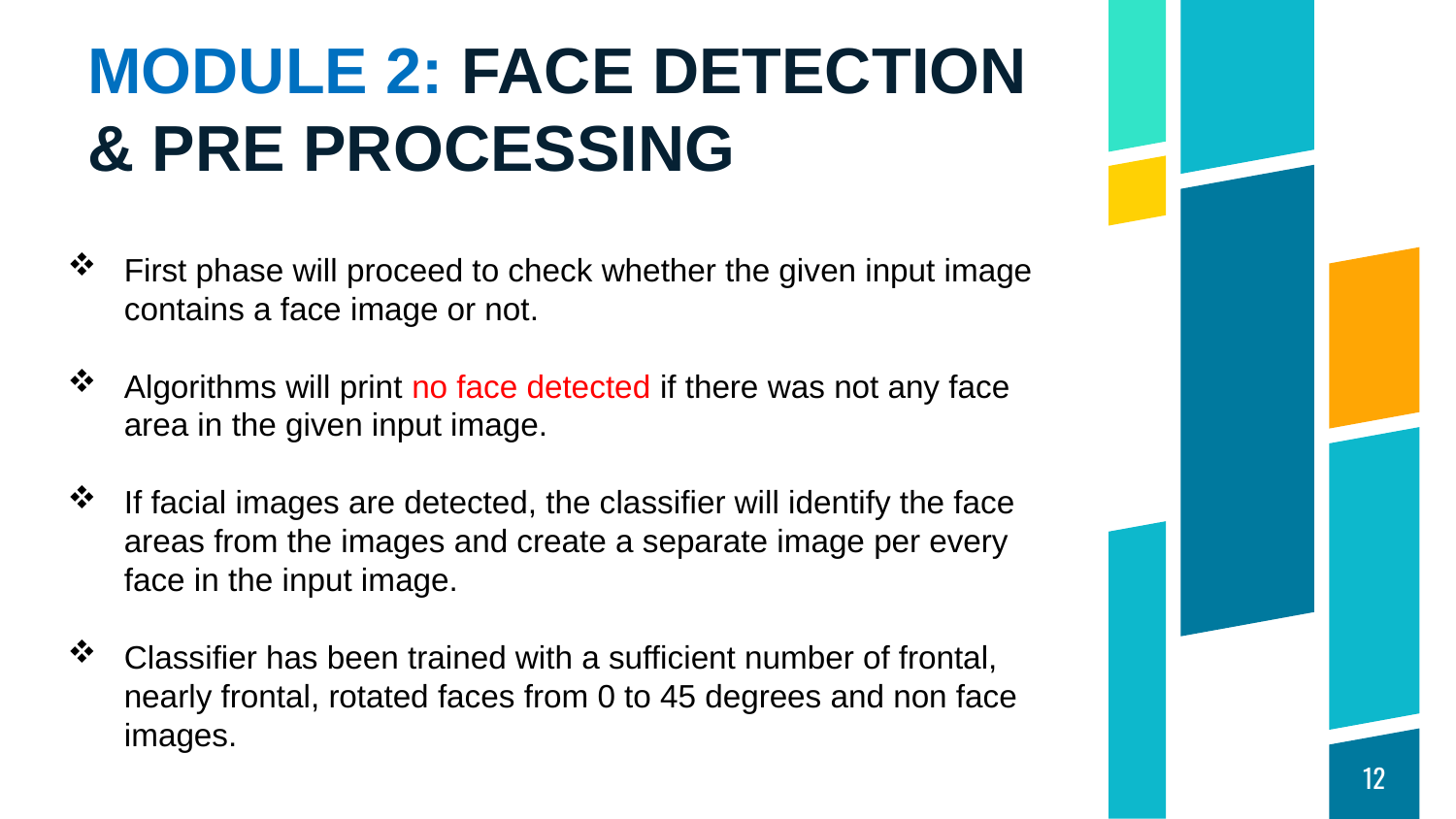

# MODULE 2: FACE DETECTION & PRE PROCESSING
First phase will proceed to check whether the given input image contains a face image or not.

Algorithms will print no face detected if there was not any face area in the given input image.

If facial images are detected, the classifier will identify the face areas from the images and create a separate image per every face in the input image.

Classifier has been trained with a sufficient number of frontal, nearly frontal, rotated faces from 0 to 45 degrees and non face images.

12